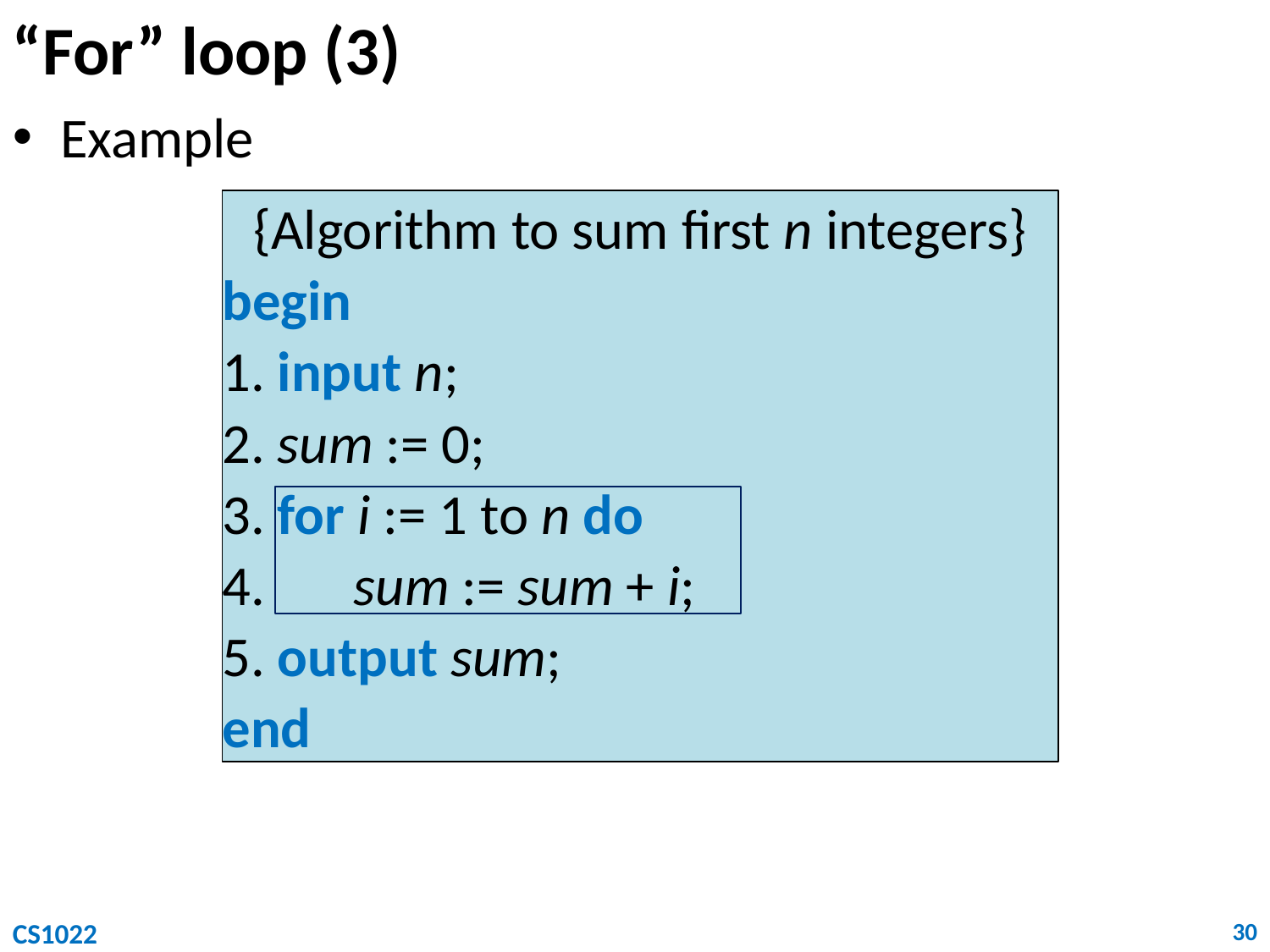

# “For” loop (3)
Example

{Algorithm to sum first n integers}
begin
 input n;
 sum := 0;
 for i := 1 to n do
       sum := sum + i;
 output sum;
end

CS1022
30